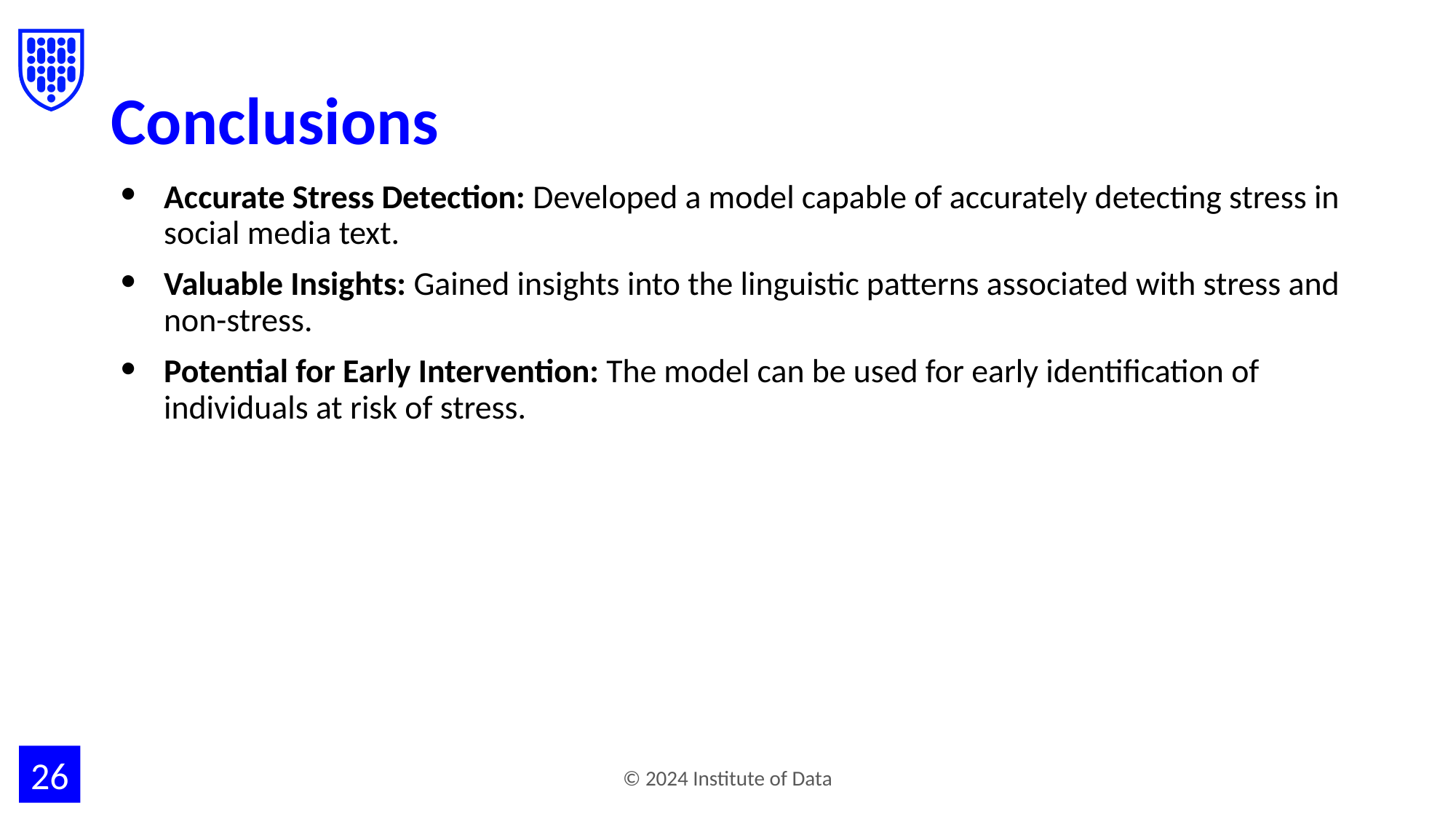

# Conclusions
Accurate Stress Detection: Developed a model capable of accurately detecting stress in social media text.
Valuable Insights: Gained insights into the linguistic patterns associated with stress and non-stress.
Potential for Early Intervention: The model can be used for early identification of individuals at risk of stress.